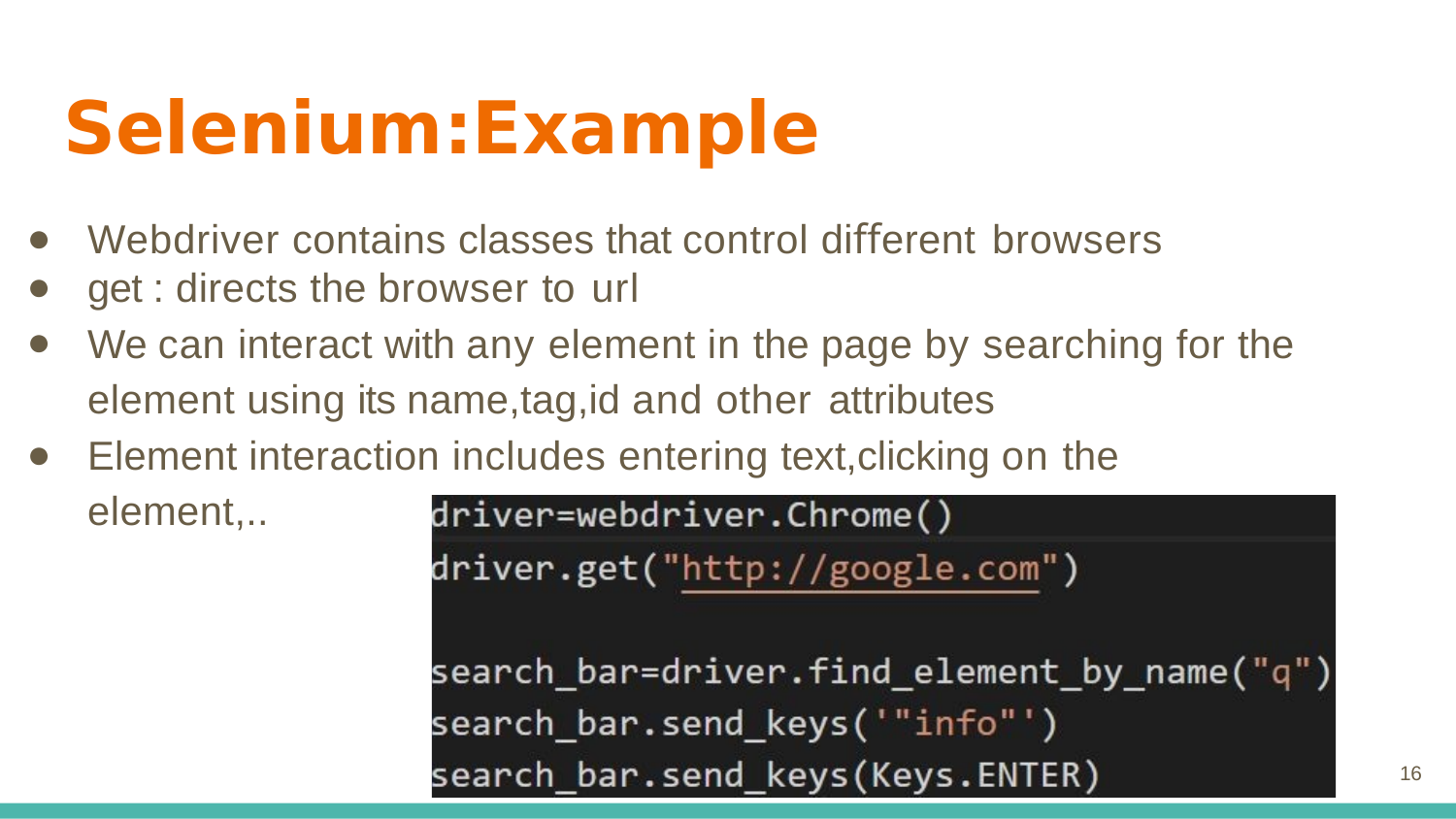

# Selenium:Example
Webdriver contains classes that control diﬀerent browsers
get : directs the browser to url
We can interact with any element in the page by searching for the  element using its name,tag,id and other attributes
Element interaction includes entering text,clicking on the  element,..

16